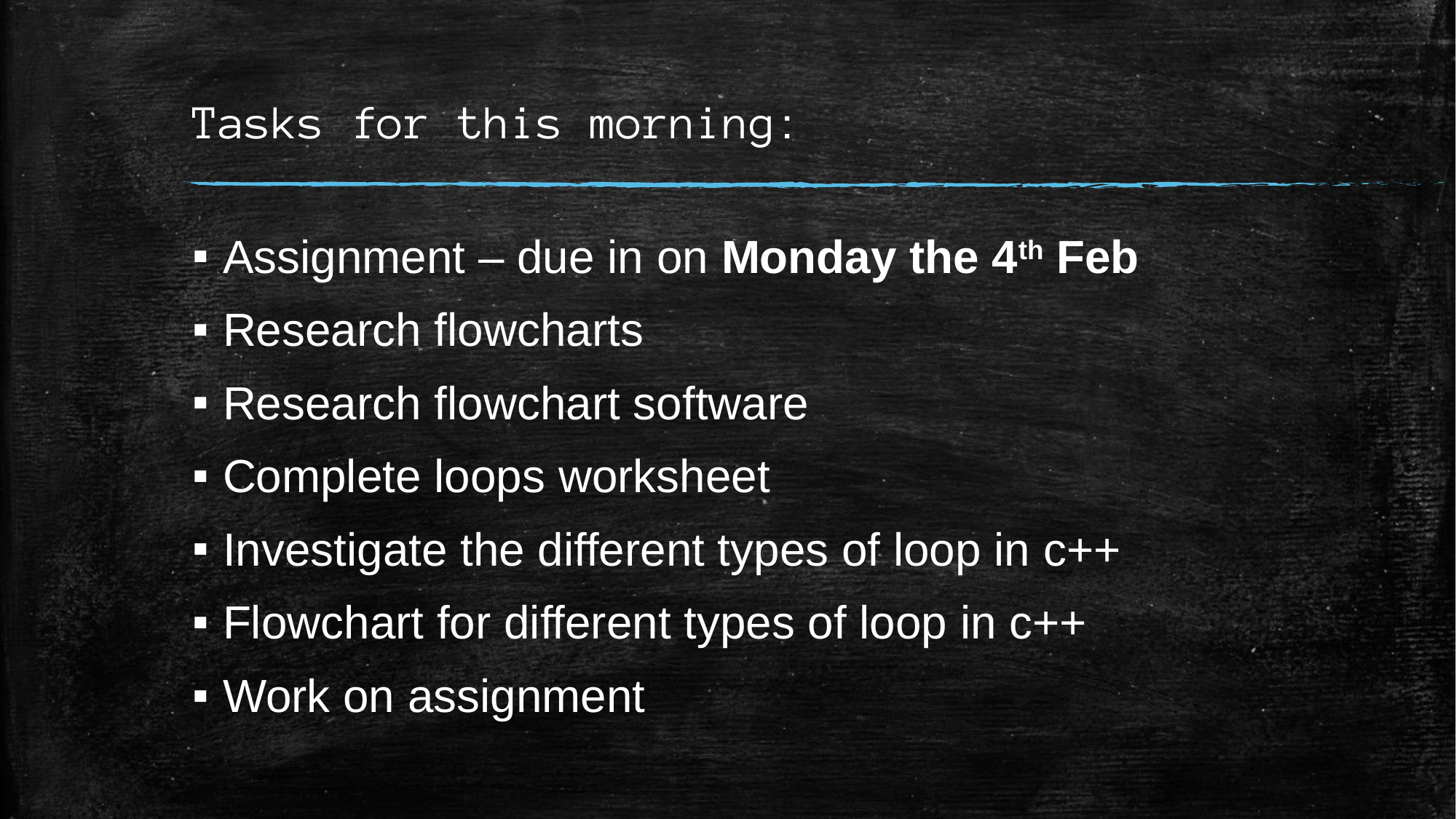

# Tasks for this morning:
Assignment – due in on Monday the 4th Feb
Research flowcharts
Research flowchart software
Complete loops worksheet
Investigate the different types of loop in c++
Flowchart for different types of loop in c++
Work on assignment